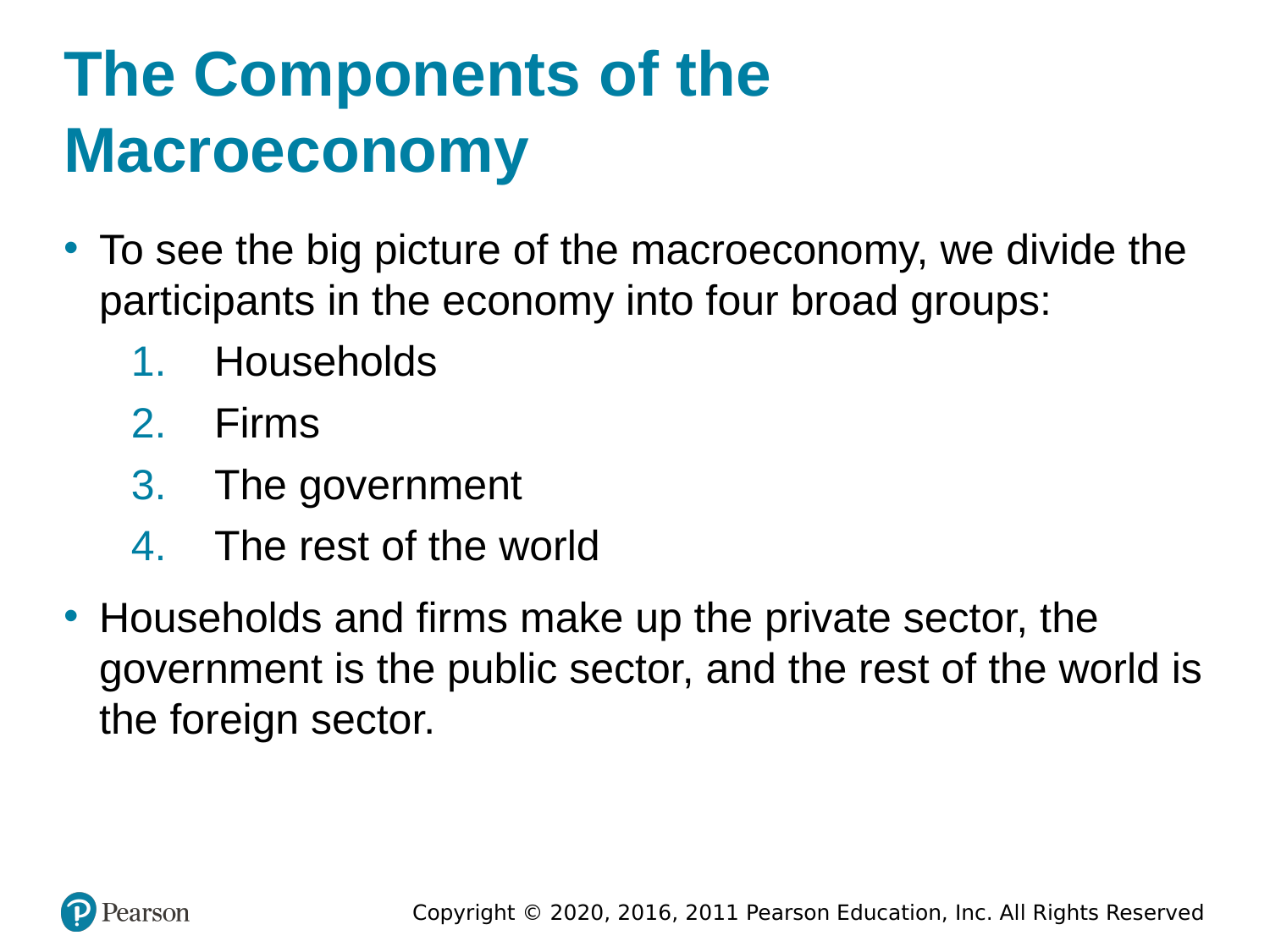

# The Components of the Macroeconomy
To see the big picture of the macroeconomy, we divide the participants in the economy into four broad groups:
 Households
 Firms
 The government
 The rest of the world
Households and firms make up the private sector, the government is the public sector, and the rest of the world is the foreign sector.